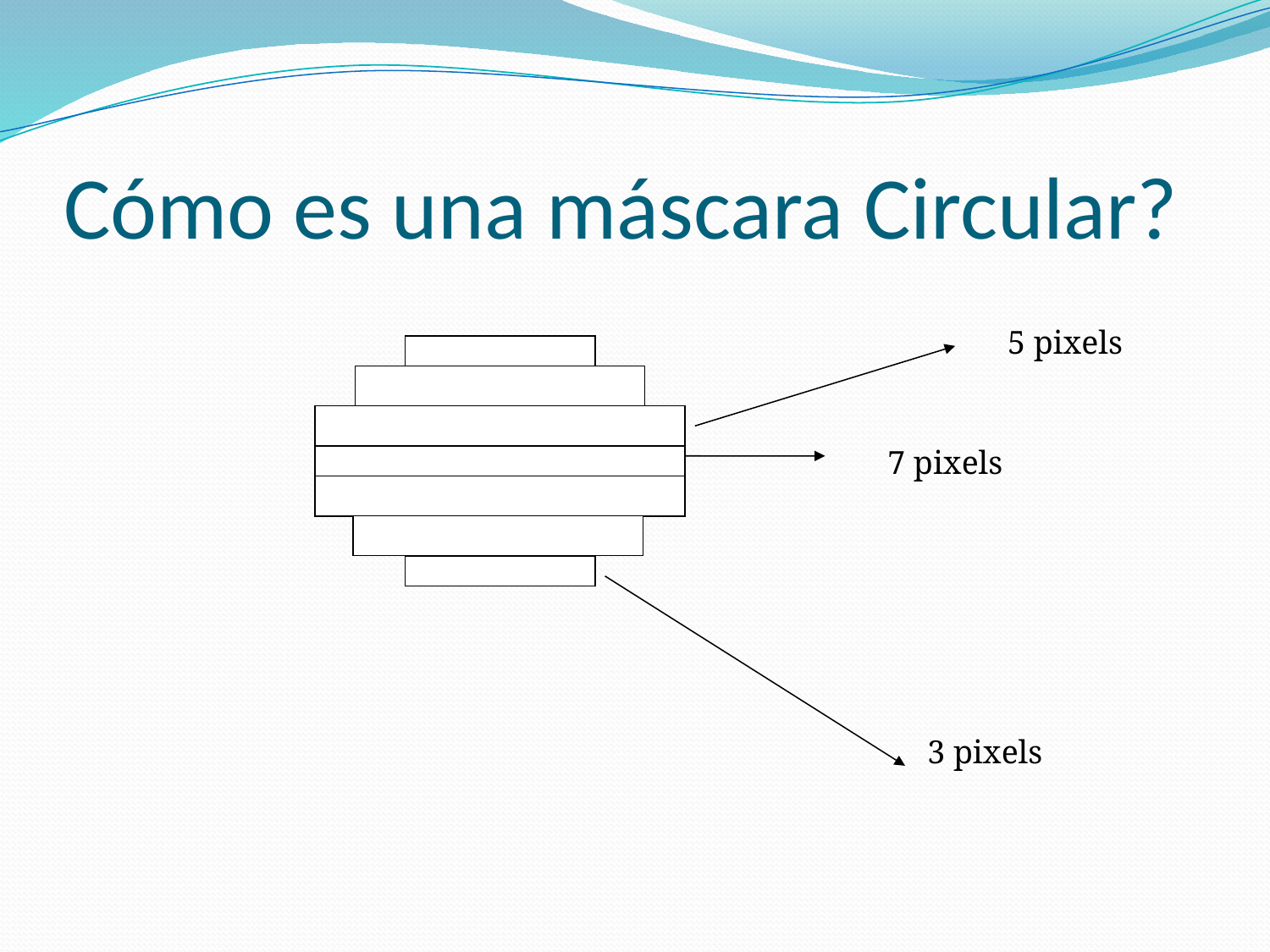

# Cómo es una máscara Circular?
5 pixels

7 pixels

3 pixels